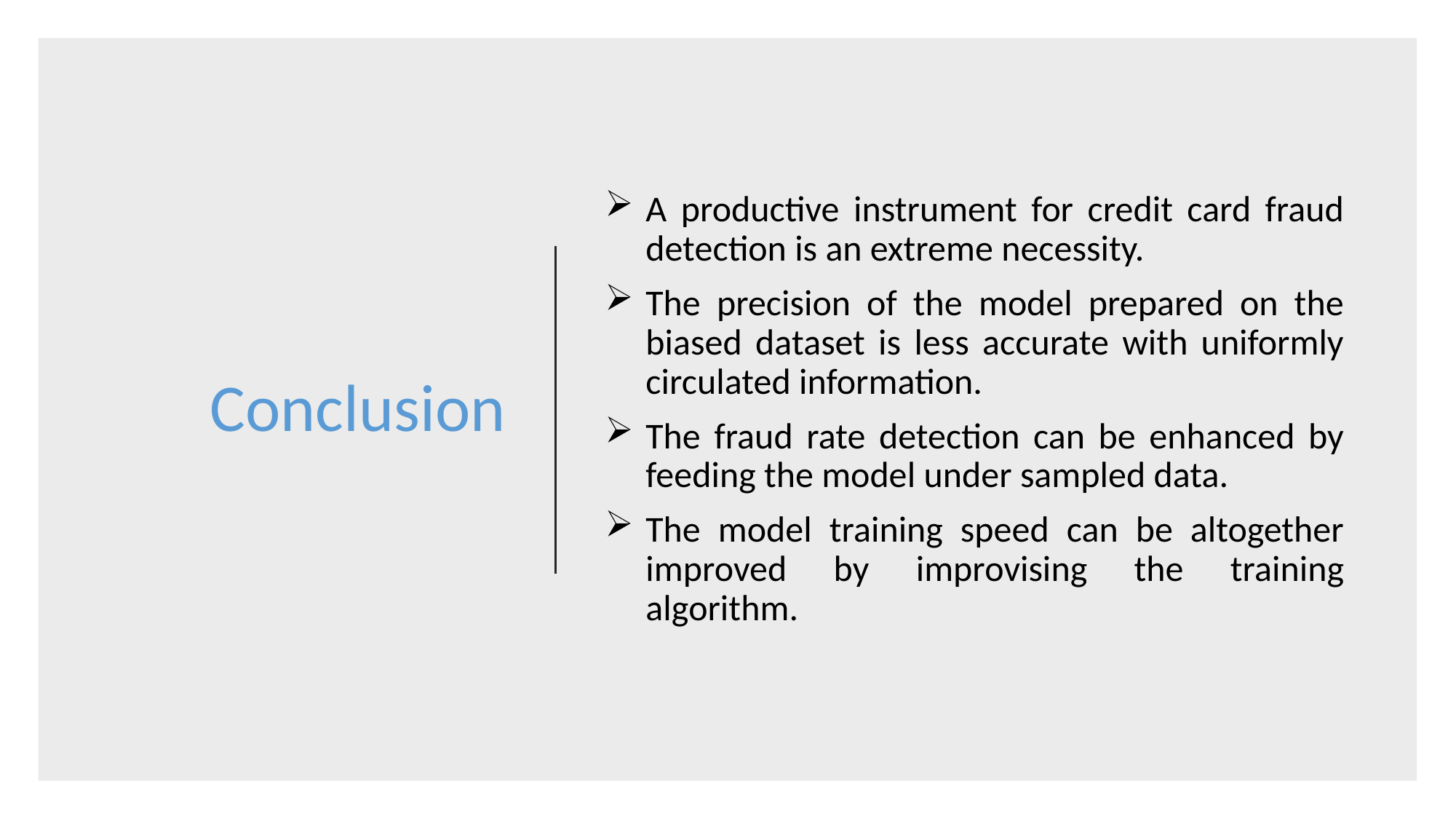

# Conclusion
A productive instrument for credit card fraud detection is an extreme necessity.
The precision of the model prepared on the biased dataset is less accurate with uniformly circulated information.
The fraud rate detection can be enhanced by feeding the model under sampled data.
The model training speed can be altogether improved by improvising the training algorithm.